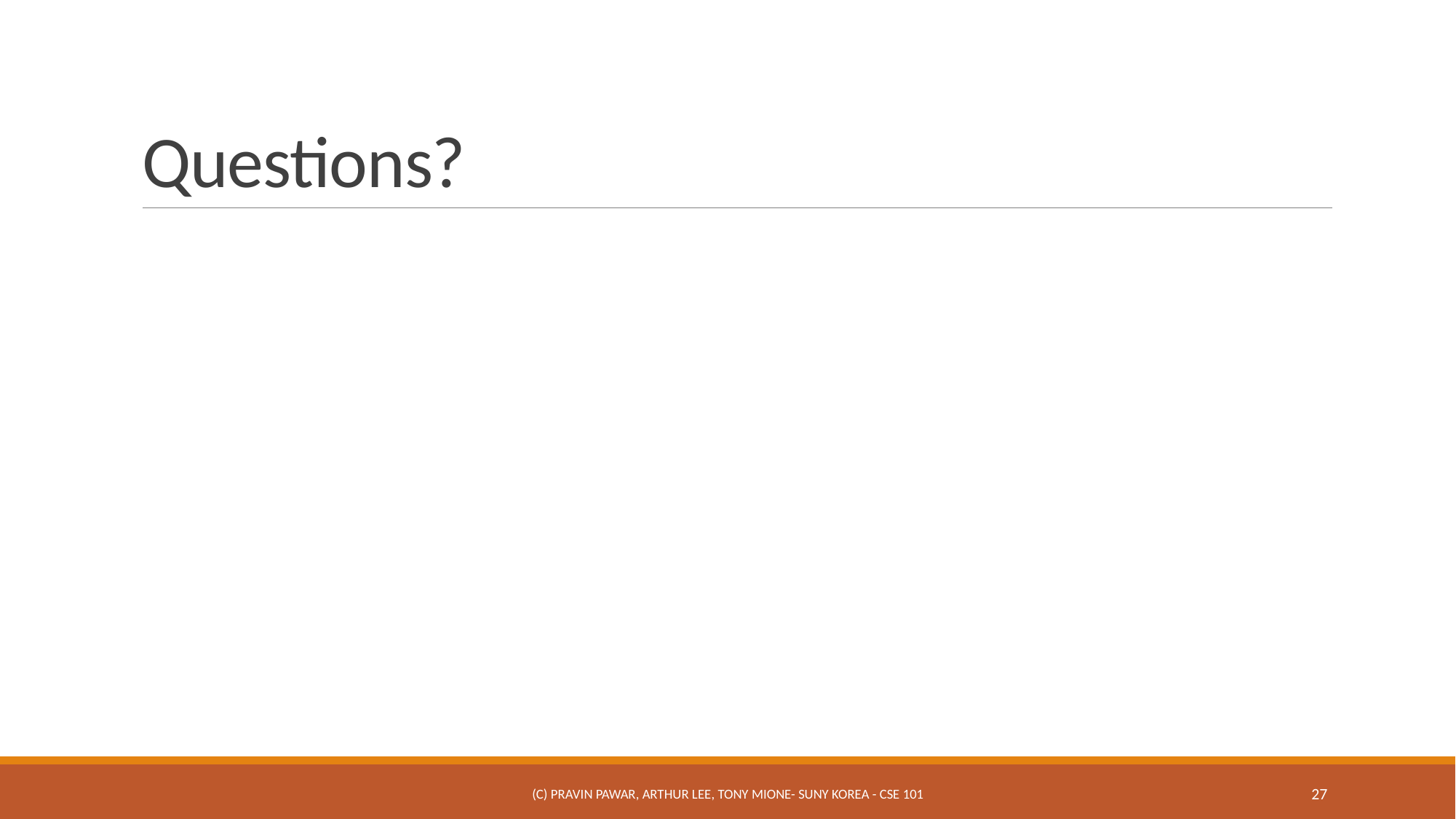

# Questions?
(c) Pravin Pawar, Arthur Lee, Tony Mione- SUNY Korea - CSE 101
27